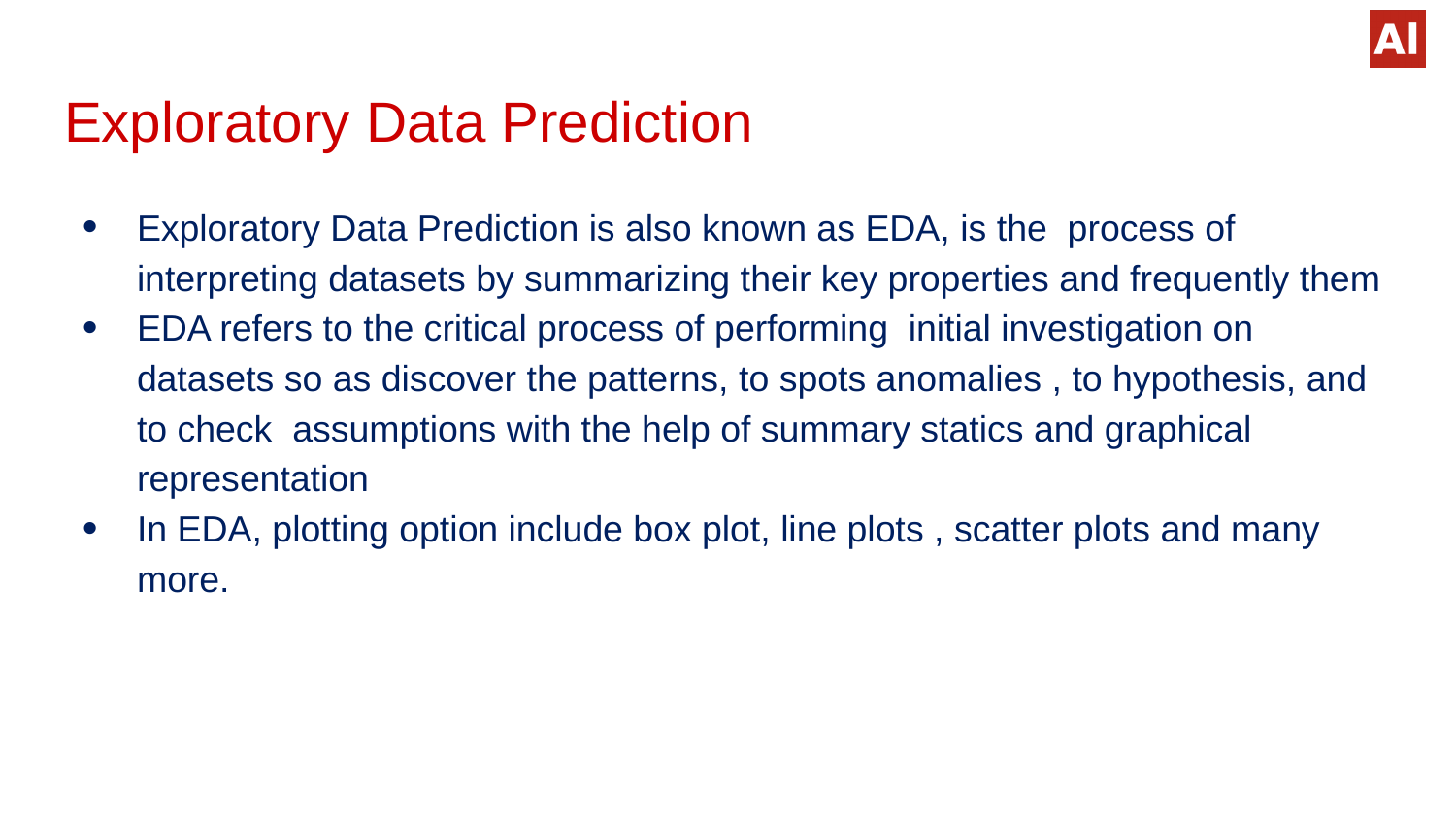

# Exploratory Data Prediction
Exploratory Data Prediction is also known as EDA, is the  process of interpreting datasets by summarizing their key properties and frequently them
EDA refers to the critical process of performing  initial investigation on datasets so as discover the patterns, to spots anomalies , to hypothesis, and to check  assumptions with the help of summary statics and graphical representation
In EDA, plotting option include box plot, line plots , scatter plots and many more.